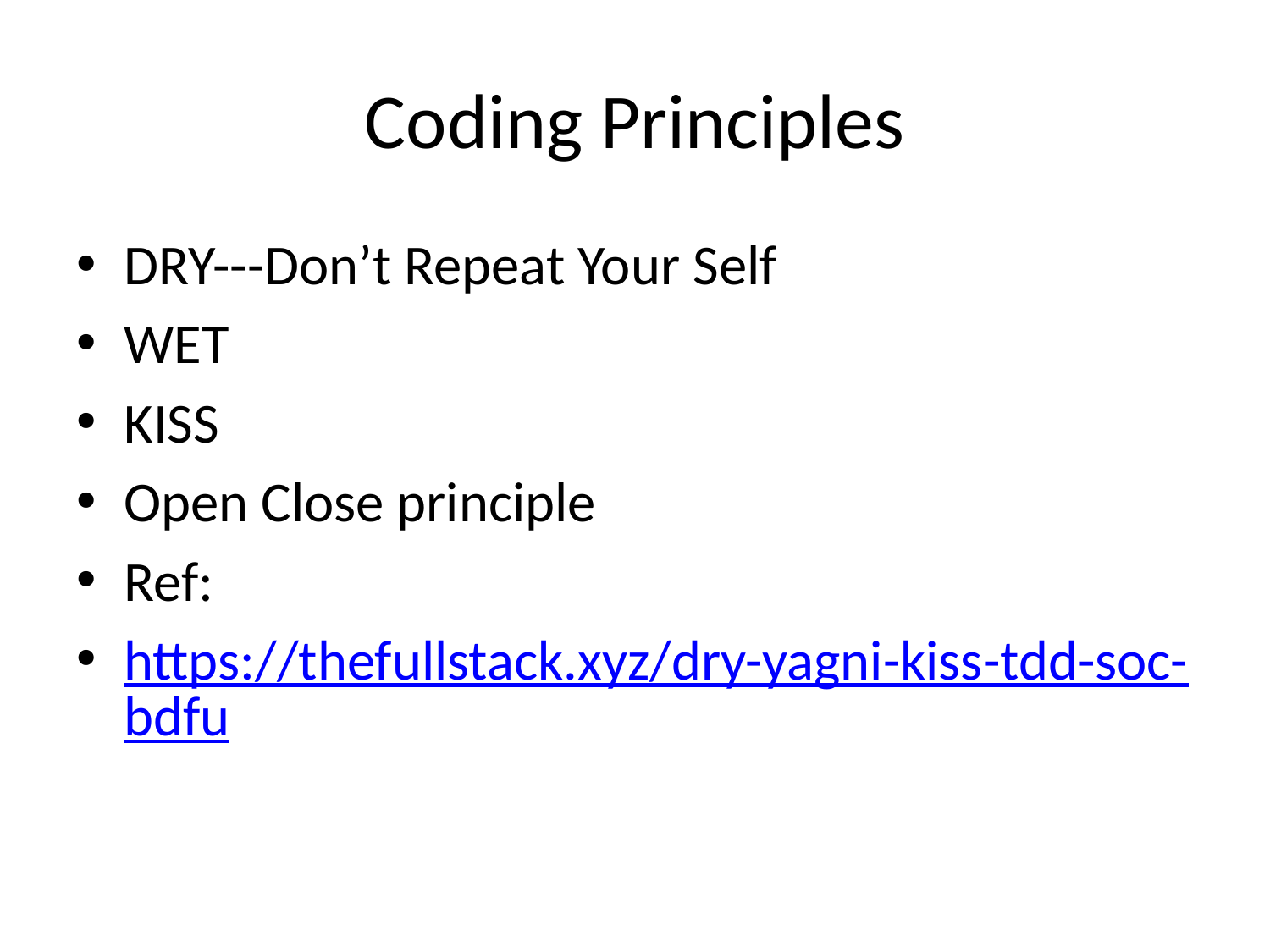

# Coding Principles
DRY---Don’t Repeat Your Self
WET
KISS
Open Close principle
Ref:
https://thefullstack.xyz/dry-yagni-kiss-tdd-soc-bdfu